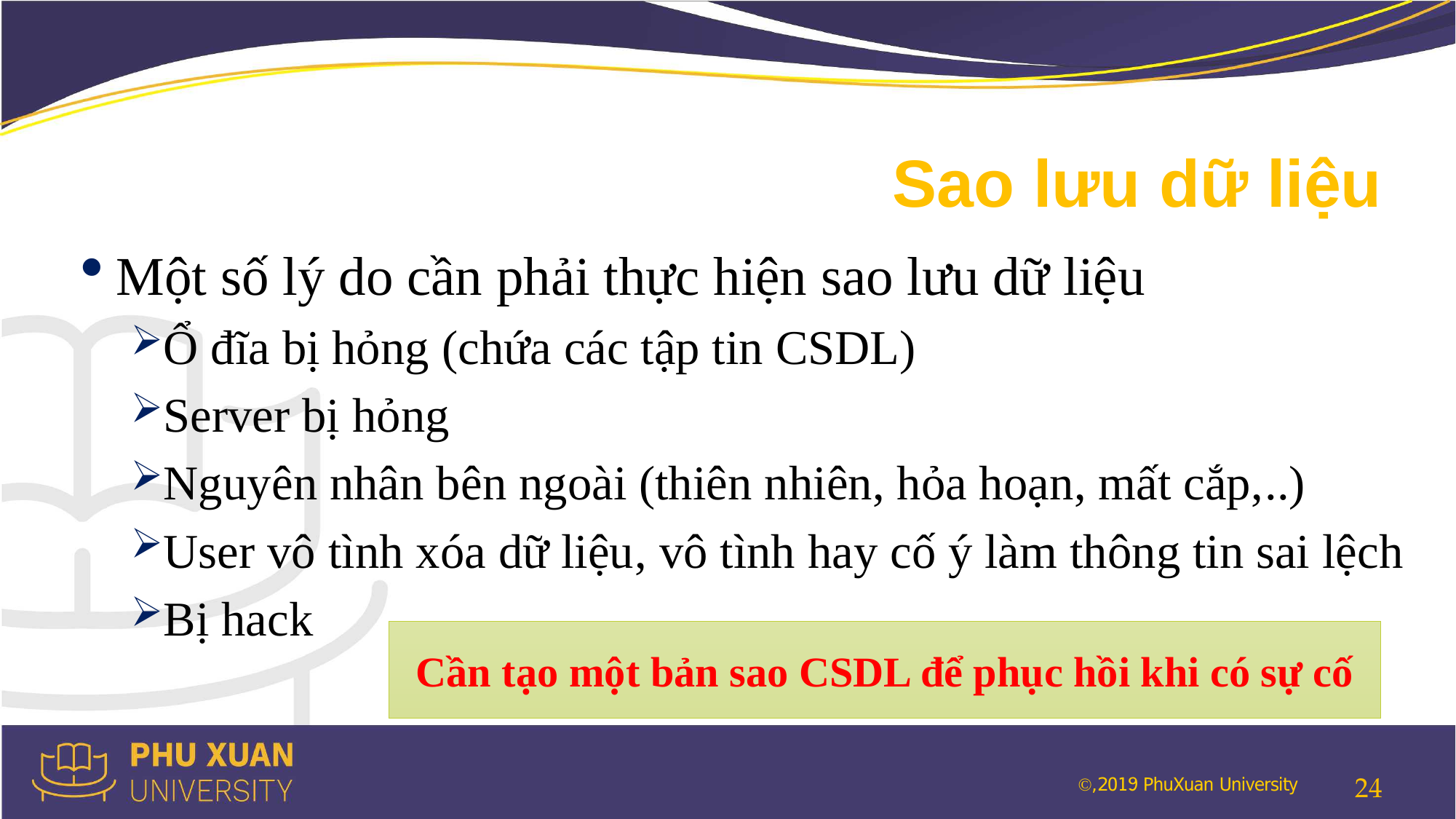

# Sao lưu dữ liệu
Một số lý do cần phải thực hiện sao lưu dữ liệu
Ổ đĩa bị hỏng (chứa các tập tin CSDL)
Server bị hỏng
Nguyên nhân bên ngoài (thiên nhiên, hỏa hoạn, mất cắp,..)
User vô tình xóa dữ liệu, vô tình hay cố ý làm thông tin sai lệch
Bị hack
Cần tạo một bản sao CSDL để phục hồi khi có sự cố
24